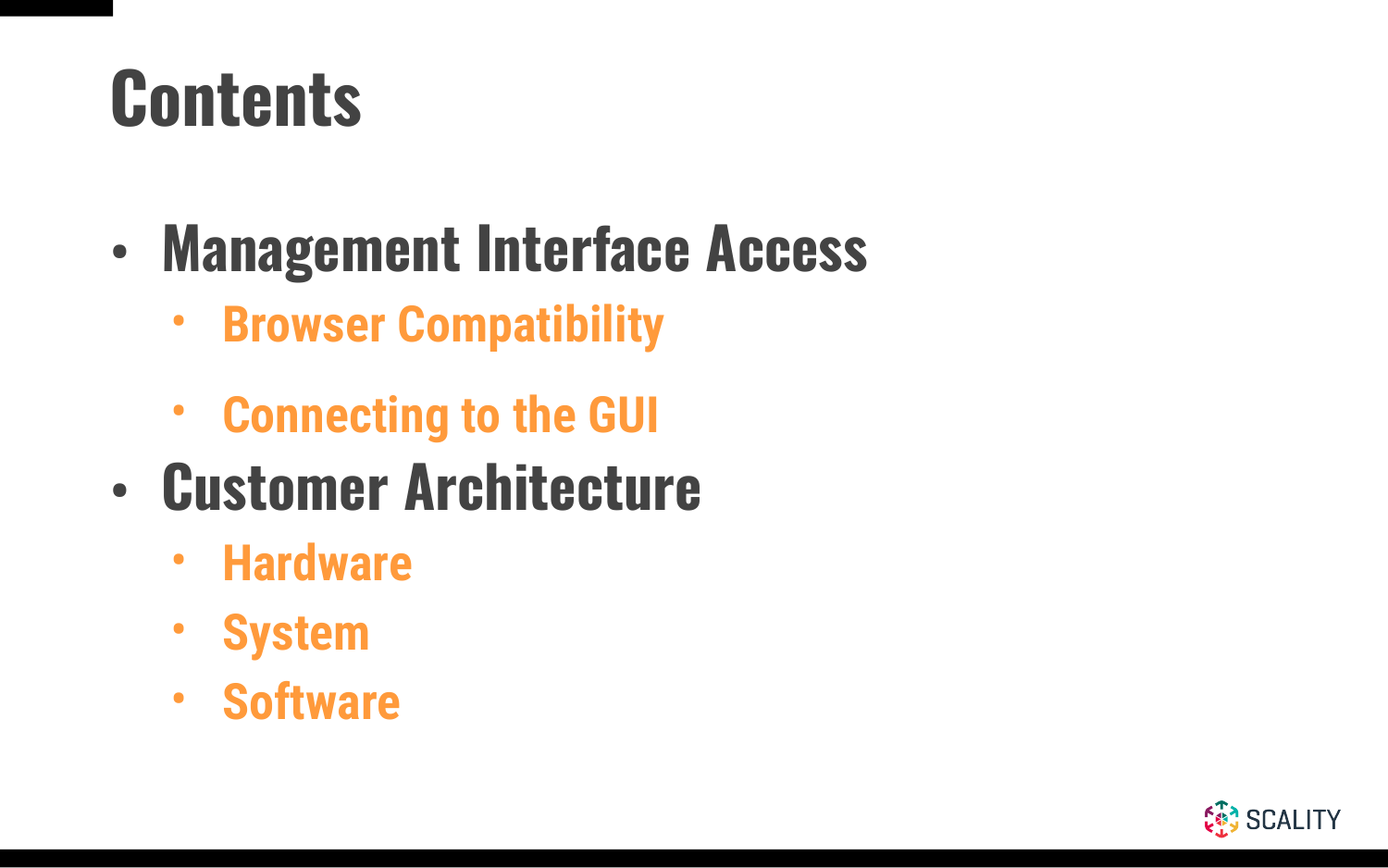

# Contents
Management Interface Access
Browser Compatibility
Connecting to the GUI
Customer Architecture
Hardware
System
Software